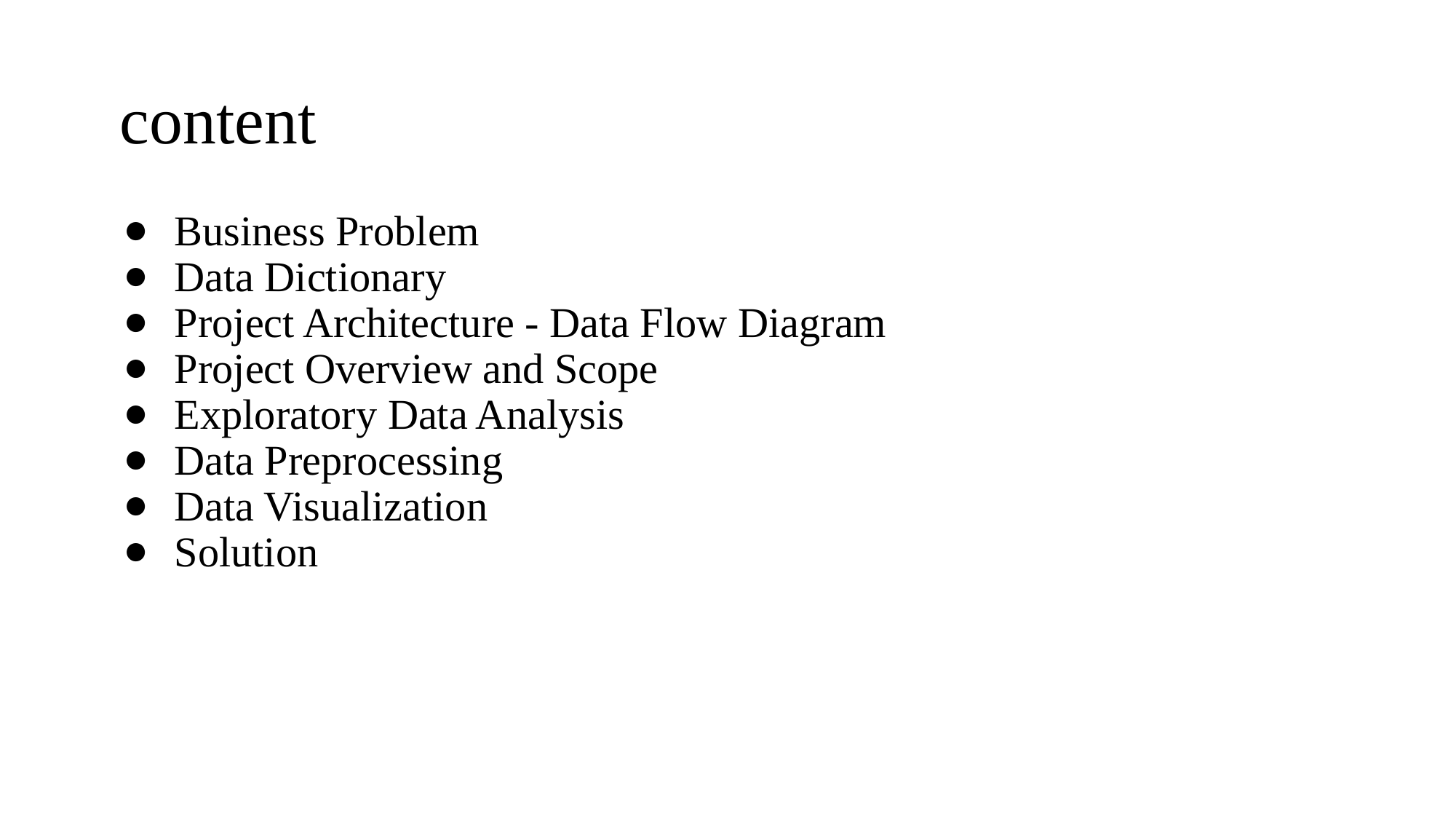

# content
Business Problem
Data Dictionary
Project Architecture - Data Flow Diagram
Project Overview and Scope
Exploratory Data Analysis
Data Preprocessing
Data Visualization
Solution